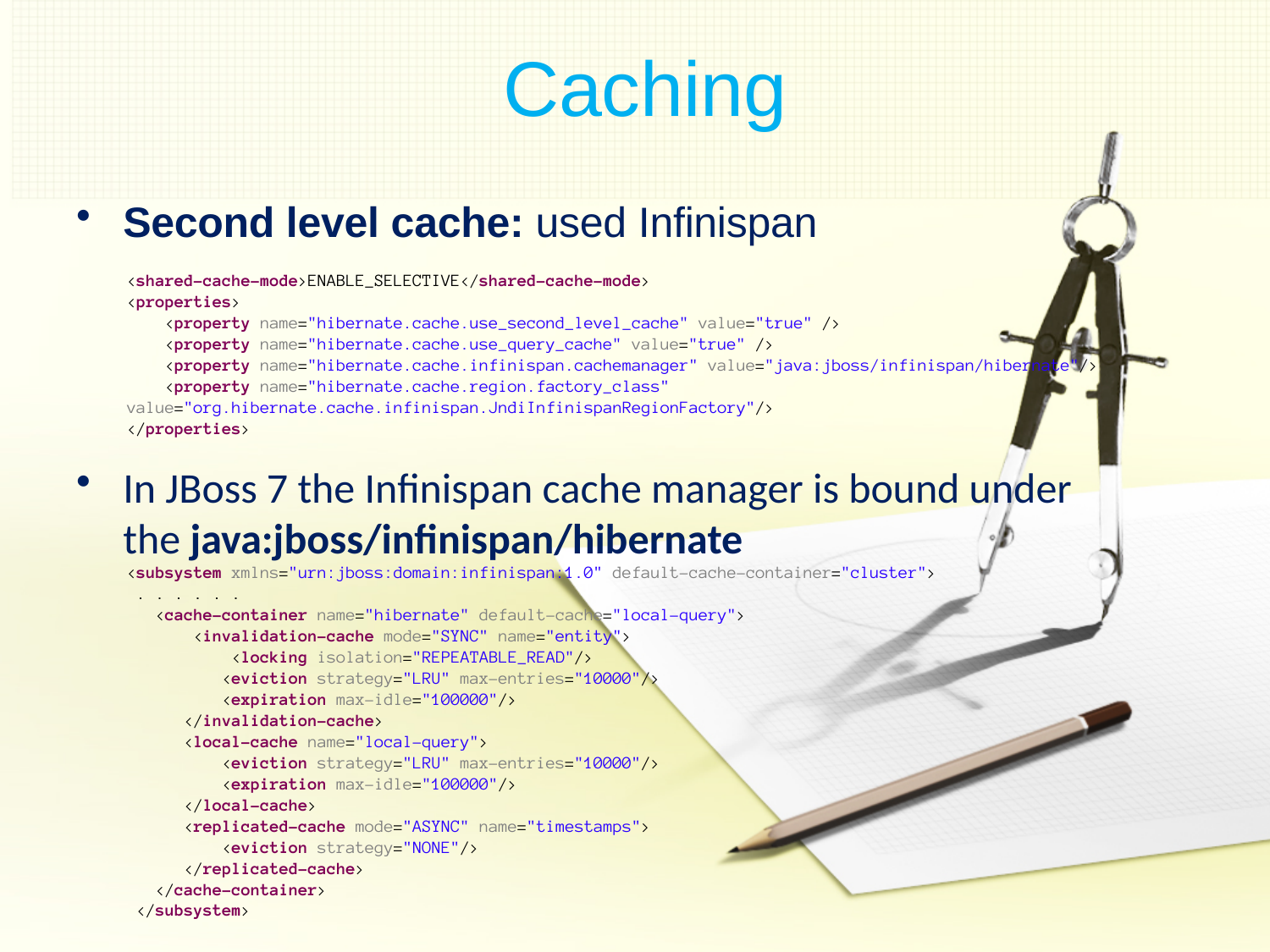

# Caching
Second level cache: used Infinispan

<shared-cache-mode>ENABLE_SELECTIVE</shared-cache-mode>
<properties>
    <property name="hibernate.cache.use_second_level_cache" value="true" />
    <property name="hibernate.cache.use_query_cache" value="true" />
    <property name="hibernate.cache.infinispan.cachemanager" value="java:jboss/infinispan/hibernate"/>
    <property name="hibernate.cache.region.factory_class" value="org.hibernate.cache.infinispan.JndiInfinispanRegionFactory"/>
</properties>
In JBoss 7 the Infinispan cache manager is bound under the java:jboss/infinispan/hibernate
<subsystem xmlns="urn:jboss:domain:infinispan:1.0" default-cache-container="cluster">
 . . . . . .
   <cache-container name="hibernate" default-cache="local-query">
       <invalidation-cache mode="SYNC" name="entity">
           <locking isolation="REPEATABLE_READ"/>
          <eviction strategy="LRU" max-entries="10000"/>
          <expiration max-idle="100000"/>
      </invalidation-cache>
      <local-cache name="local-query">
          <eviction strategy="LRU" max-entries="10000"/>
          <expiration max-idle="100000"/>
      </local-cache>
      <replicated-cache mode="ASYNC" name="timestamps">
          <eviction strategy="NONE"/>
      </replicated-cache>
   </cache-container>
 </subsystem>